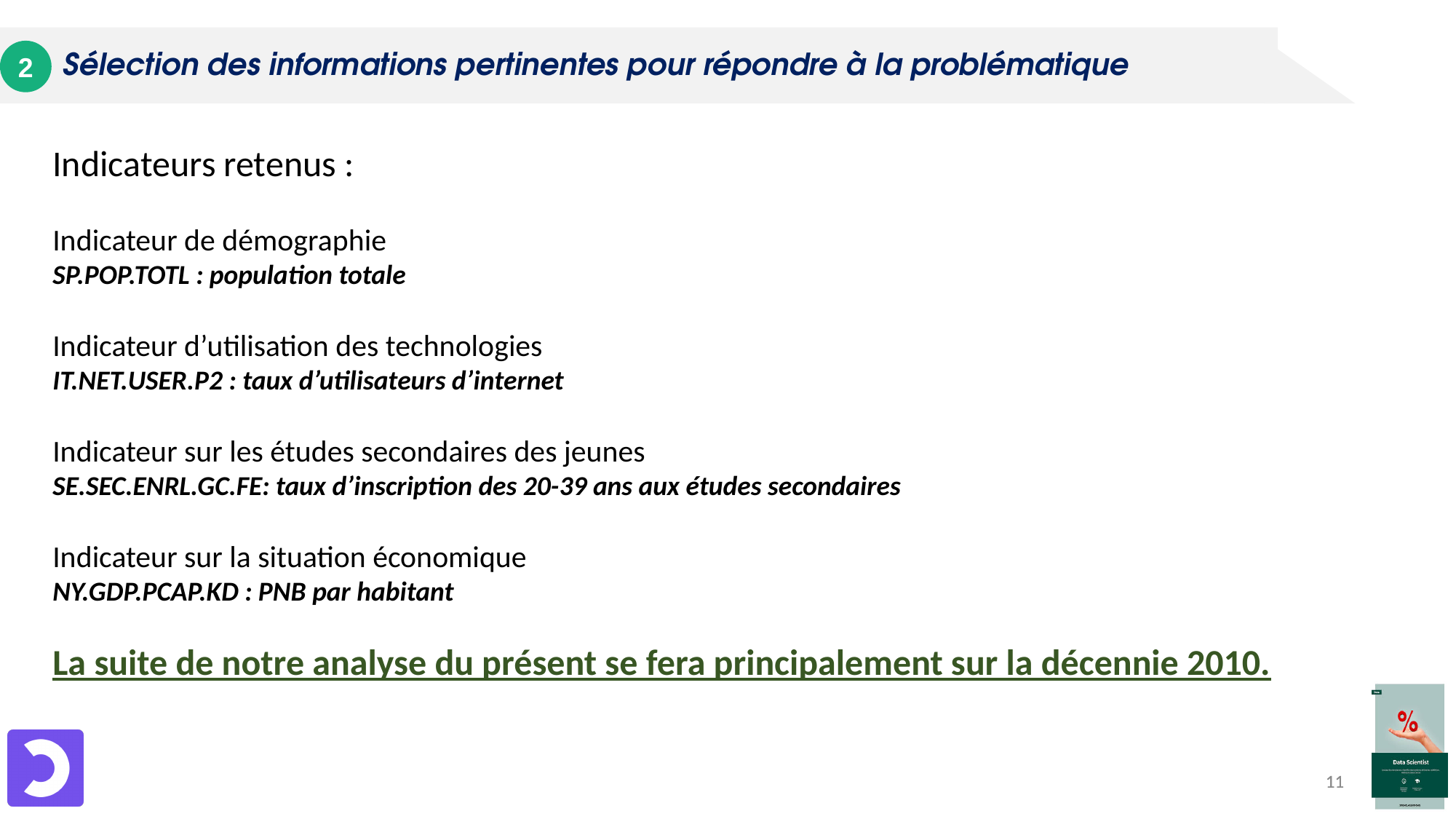

# Sélection des informations pertinentes pour répondre à la problématique
2

Indicateurs retenus :

Indicateur de démographie
SP.POP.TOTL : population totale

Indicateur d’utilisation des technologies
IT.NET.USER.P2 : taux d’utilisateurs d’internet

Indicateur sur les études secondaires des jeunes
SE.SEC.ENRL.GC.FE: taux d’inscription des 20-39 ans aux études secondaires

Indicateur sur la situation économique
NY.GDP.PCAP.KD : PNB par habitant

La suite de notre analyse du présent se fera principalement sur la décennie 2010.

11